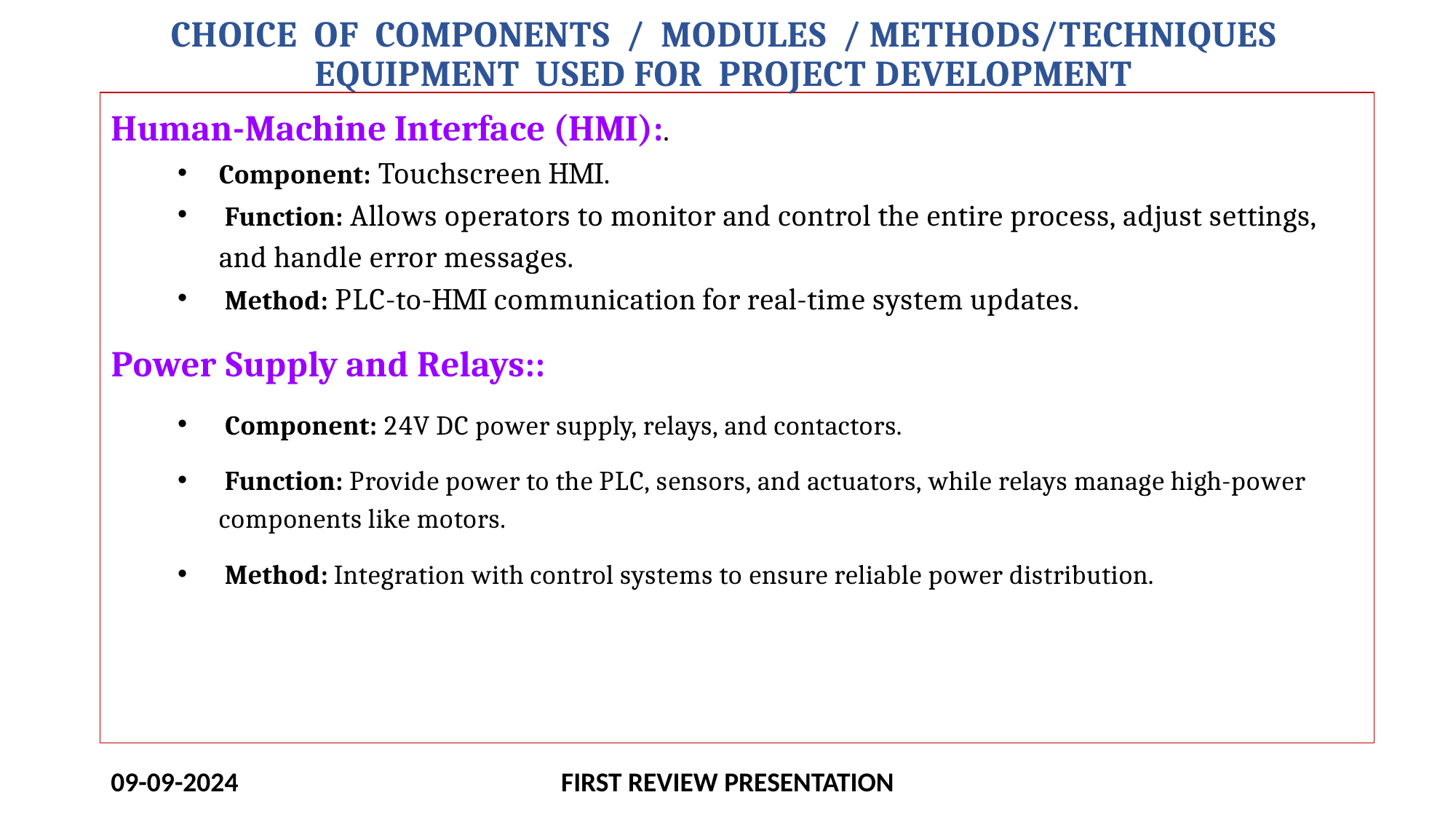

# CHOICE  OF  COMPONENTS  /  MODULES  / METHODS/TECHNIQUES EQUIPMENT  USED FOR  PROJECT DEVELOPMENT
Human-Machine Interface (HMI):.
Component: Touchscreen HMI.
 Function: Allows operators to monitor and control the entire process, adjust settings, and handle error messages.
 Method: PLC-to-HMI communication for real-time system updates.
Power Supply and Relays::
 Component: 24V DC power supply, relays, and contactors.
 Function: Provide power to the PLC, sensors, and actuators, while relays manage high-power components like motors.
 Method: Integration with control systems to ensure reliable power distribution.

09-09-2024
FIRST REVIEW PRESENTATION
16